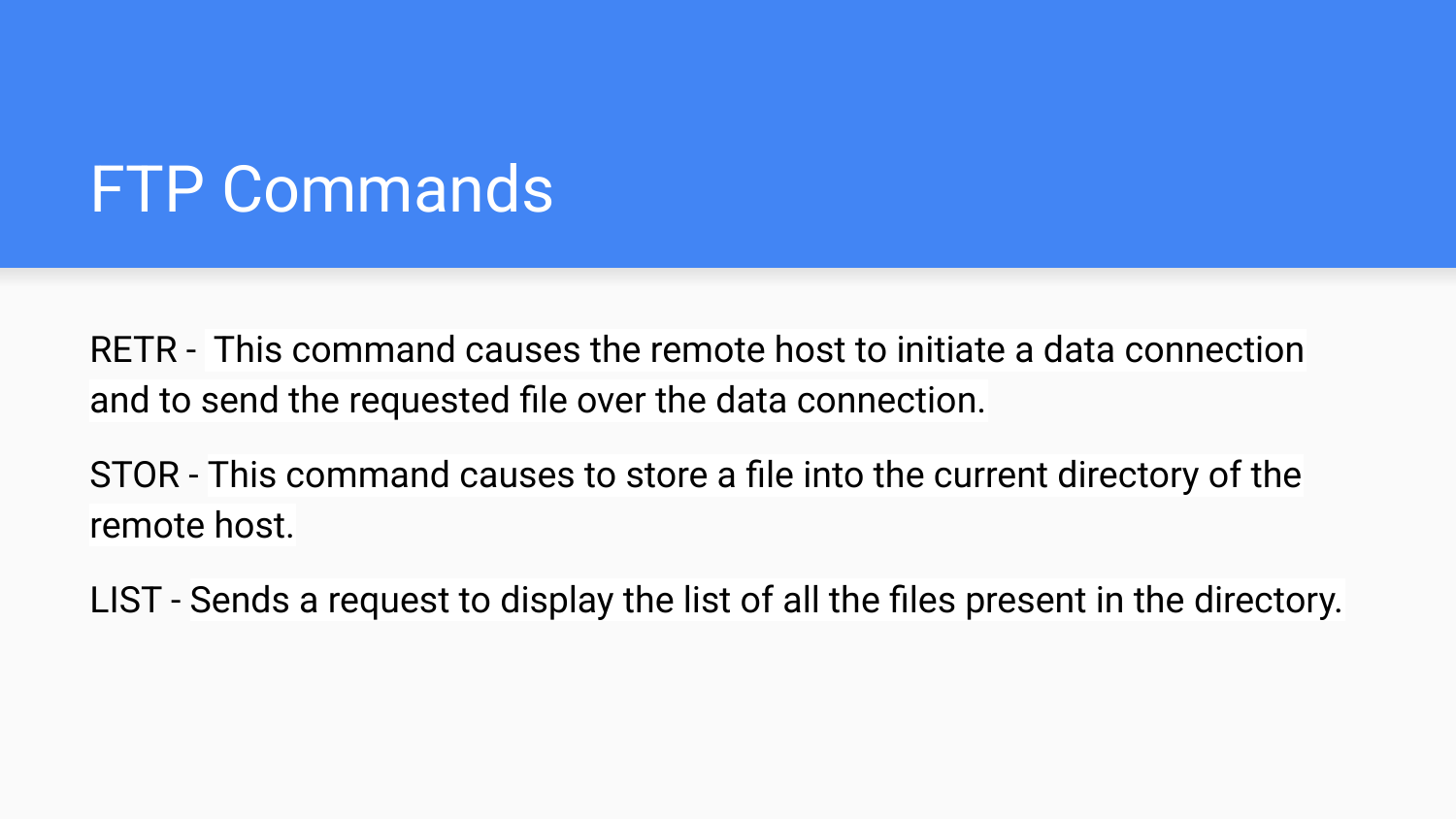

# FTP Commands
RETR -  This command causes the remote host to initiate a data connection and to send the requested file over the data connection.
STOR - This command causes to store a file into the current directory of the remote host.
LIST - Sends a request to display the list of all the files present in the directory.